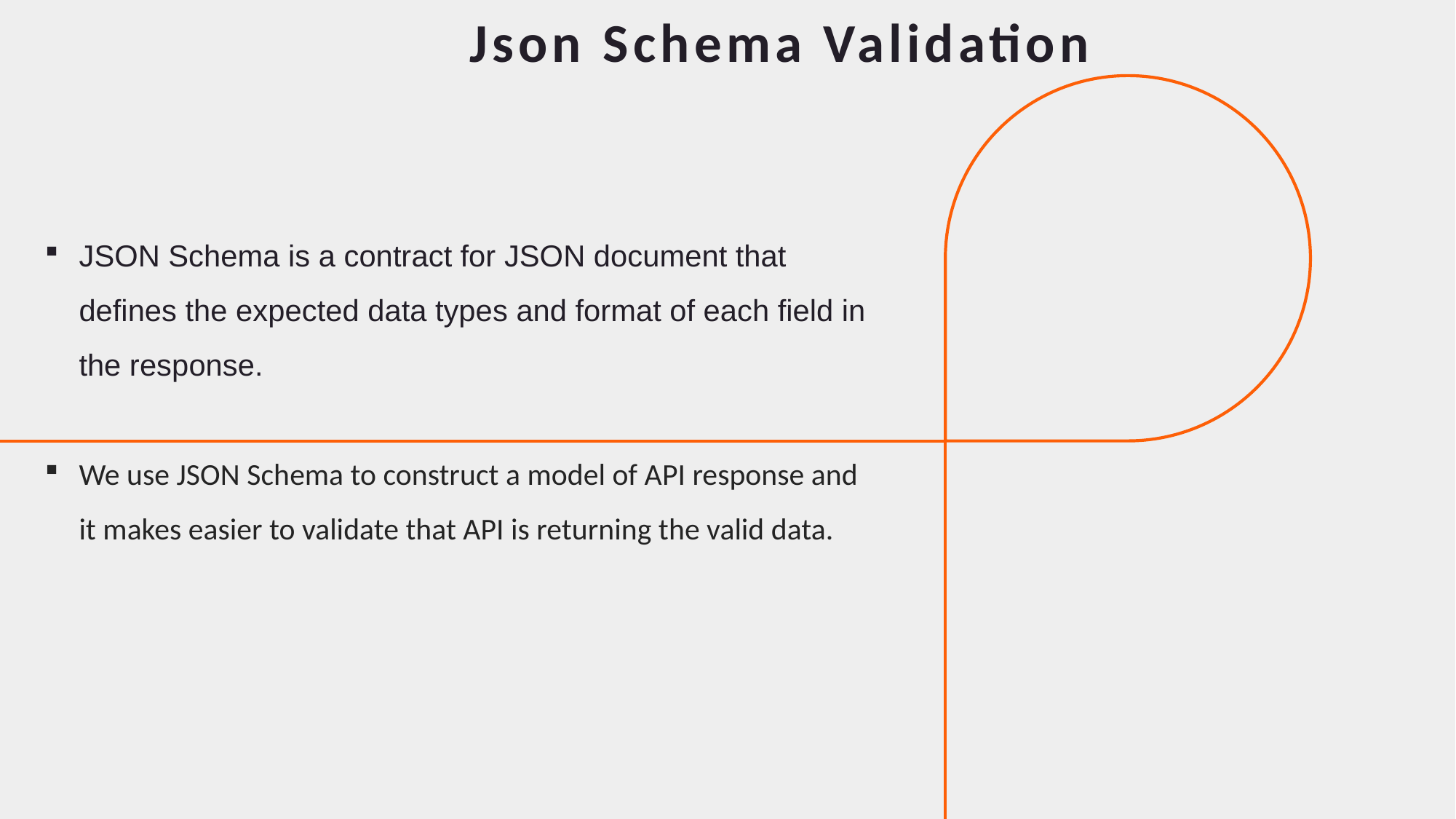

Json Schema Validation
JSON Schema is a contract for JSON document that defines the expected data types and format of each field in the response.

We use JSON Schema to construct a model of API response and it makes easier to validate that API is returning the valid data.